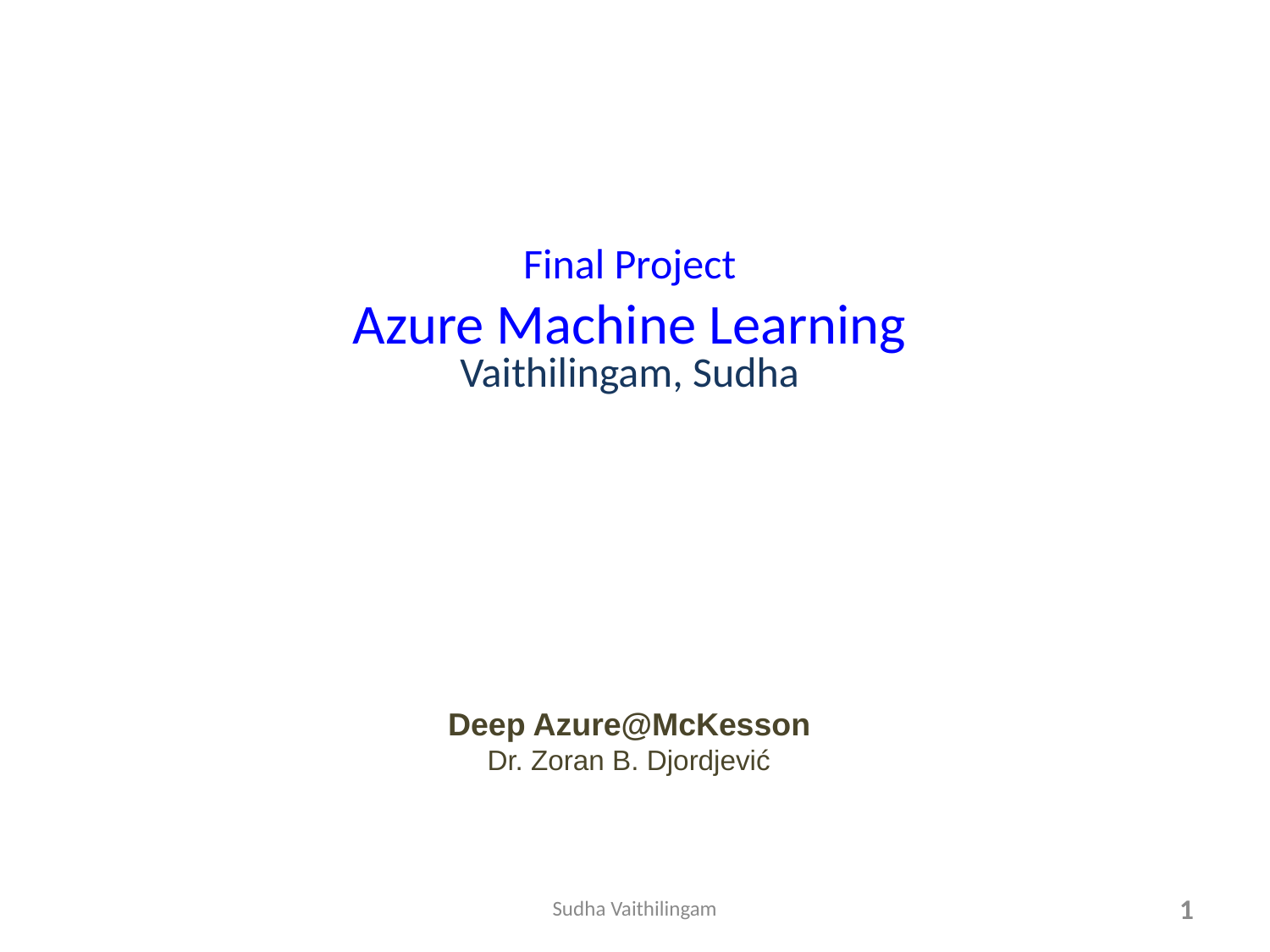

# Final Project Azure Machine Learning
Vaithilingam, Sudha

Deep Azure@McKesson
Dr. Zoran B. Djordjević

Sudha Vaithilingam
1